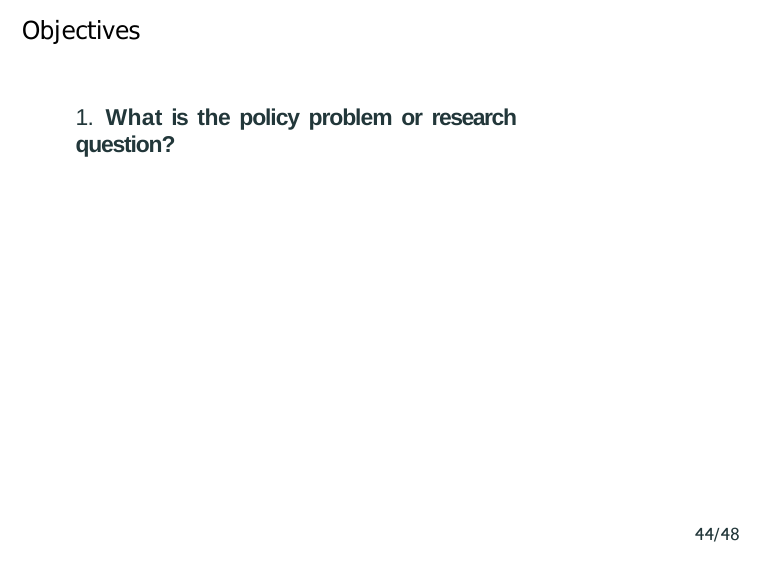

Objectives

1. What is the policy problem or research question?
44/48